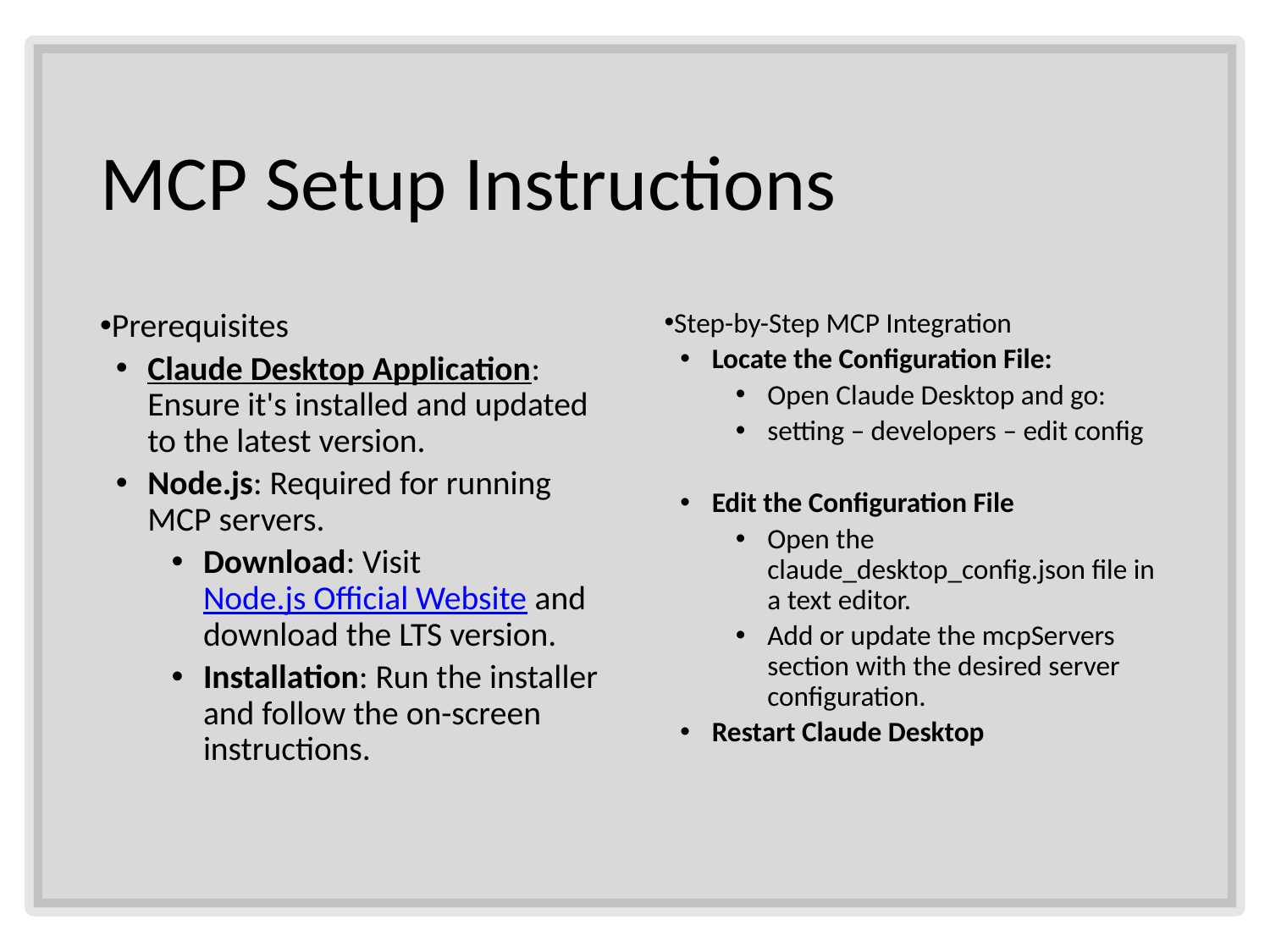

# MCP Setup Instructions
Prerequisites
Claude Desktop Application: Ensure it's installed and updated to the latest version.​
Node.js: Required for running MCP servers.​
Download: Visit Node.js Official Website and download the LTS version.
Installation: Run the installer and follow the on-screen instructions.

Step-by-Step MCP Integration
Locate the Configuration File:
Open Claude Desktop and go:
setting – developers – edit config

Edit the Configuration File
Open the claude_desktop_config.json file in a text editor.​
Add or update the mcpServers section with the desired server configuration.
Restart Claude Desktop